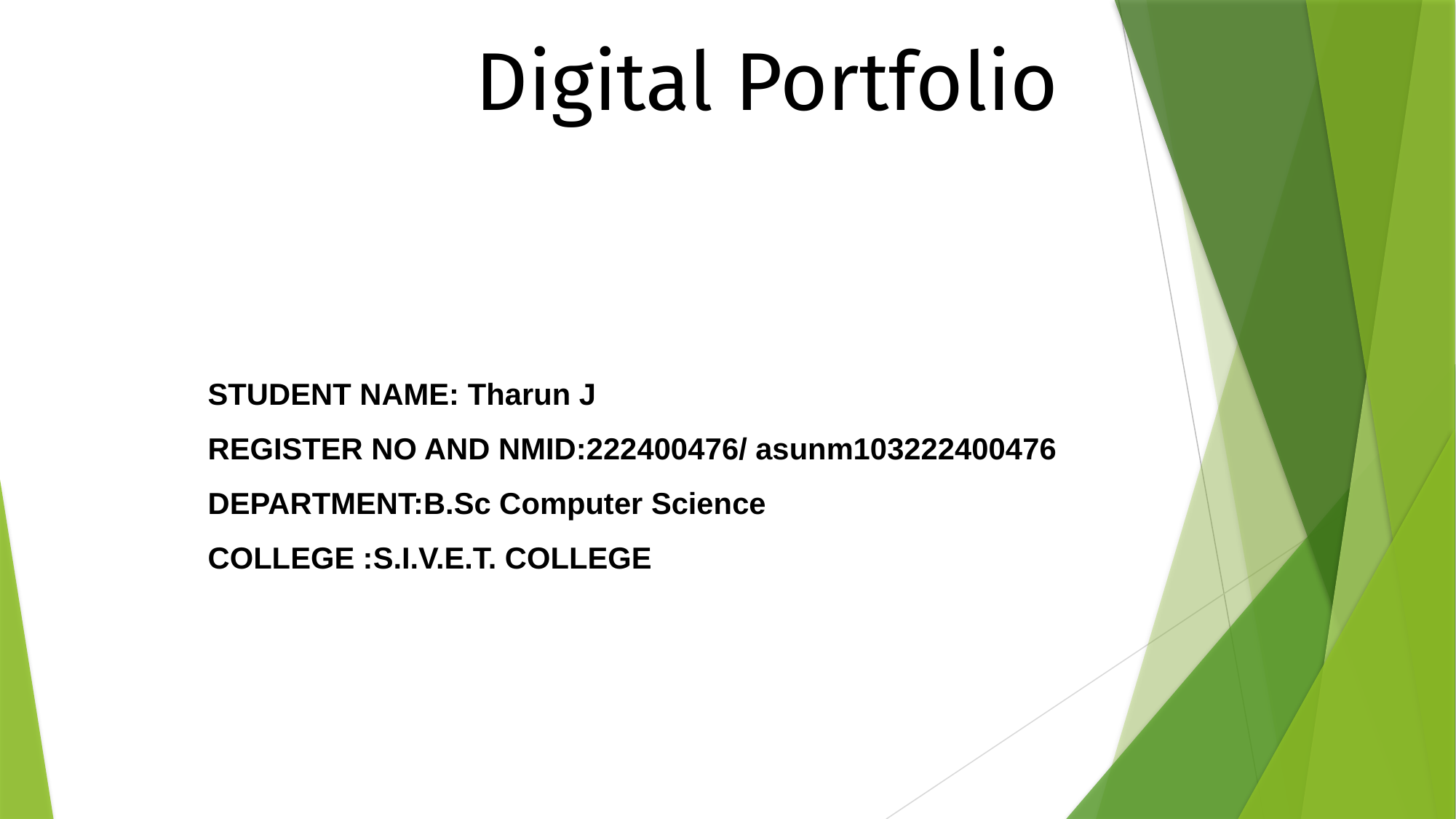

Digital Portfolio
STUDENT NAME: Tharun J
REGISTER NO AND NMID:222400476/ asunm103222400476
DEPARTMENT:B.Sc Computer Science
COLLEGE :S.I.V.E.T. COLLEGE